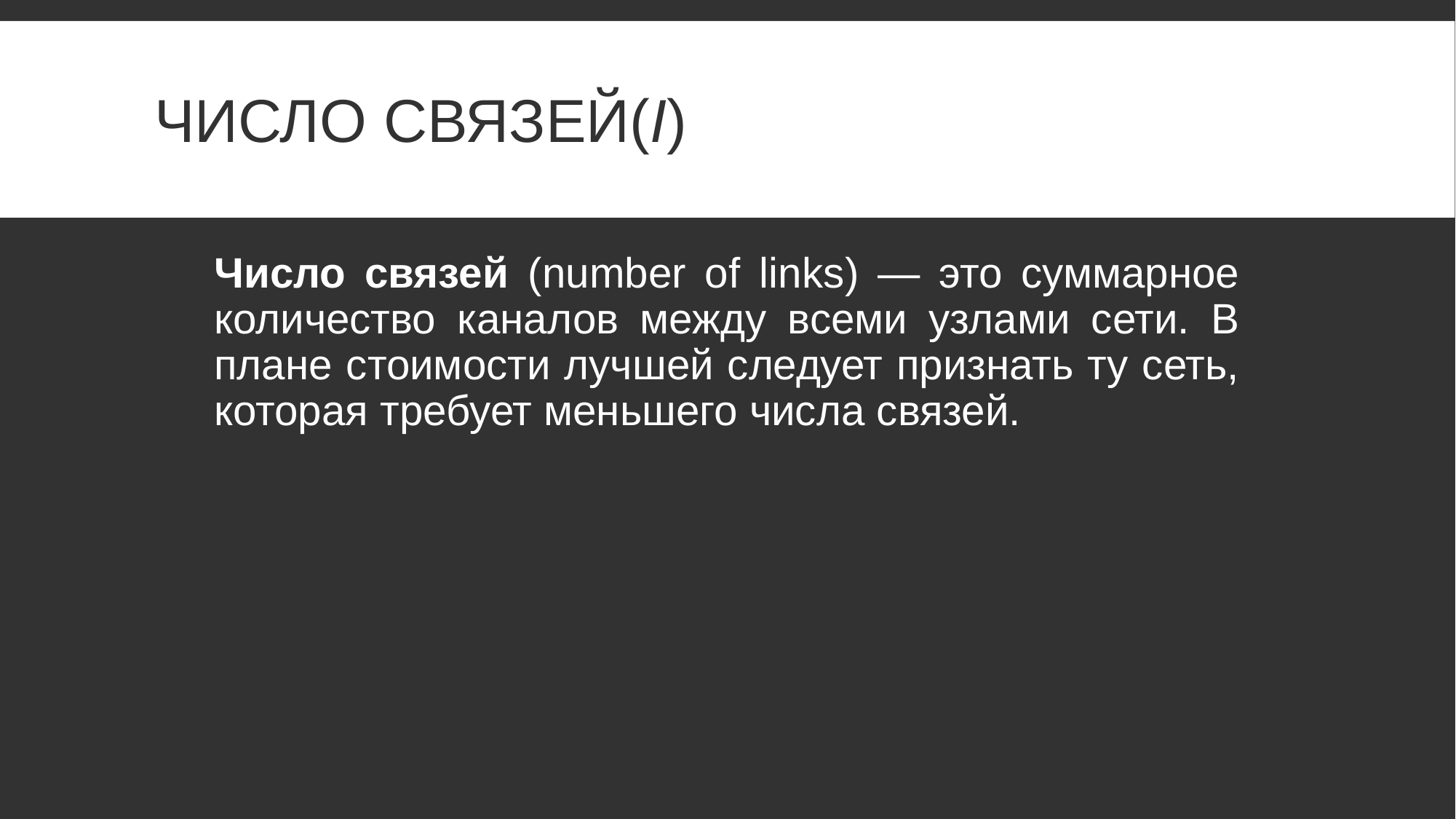

# Число связей(I)
Число связей (number of links) — это суммарное количество каналов между всеми узлами сети. В плане стоимости лучшей следует признать ту сеть, которая требует меньшего числа связей.